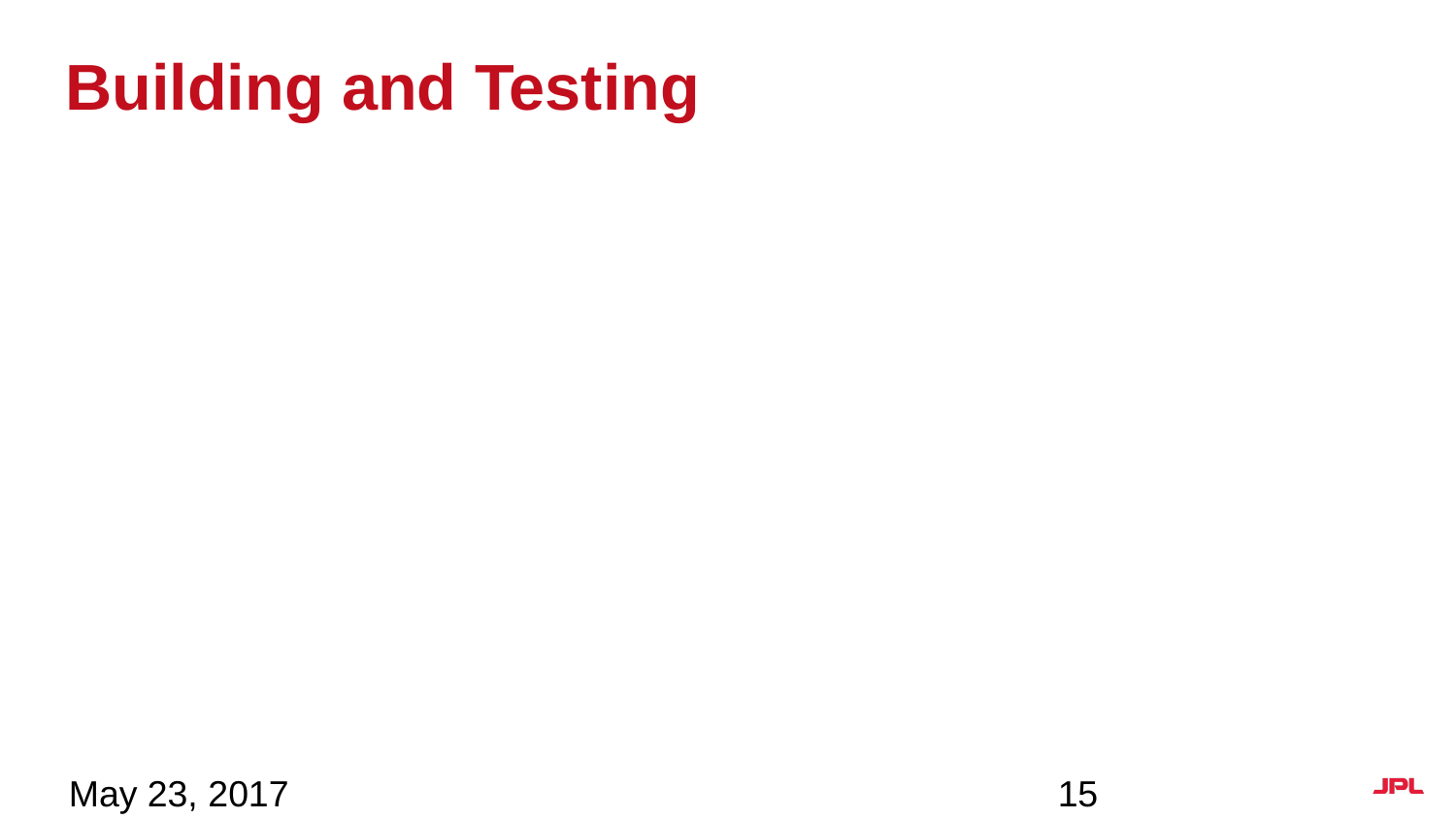

# Building and Testing

May 23, 2017

15